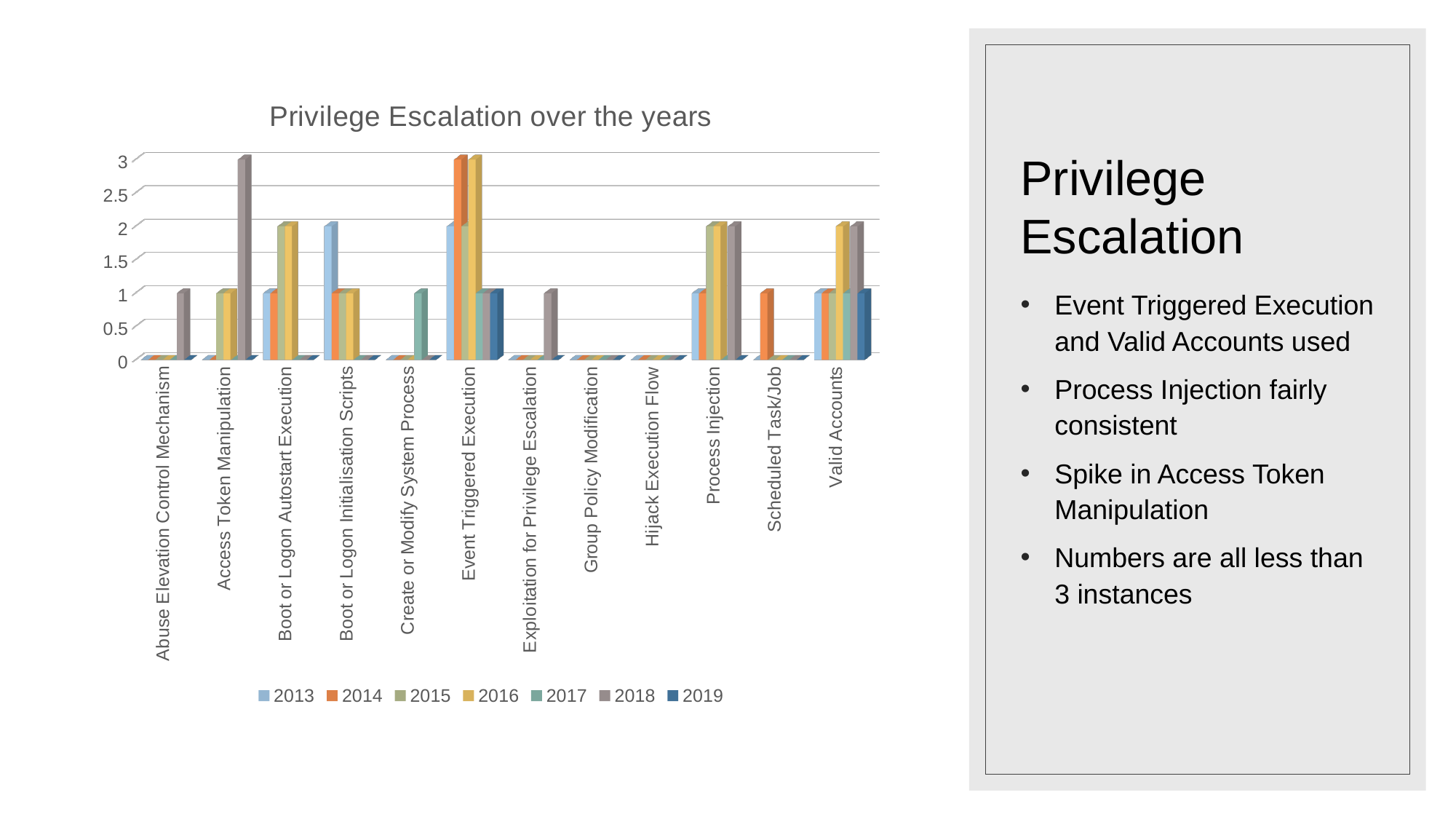

# Privilege Escalation

[unsupported chart]

Event Triggered Execution and Valid Accounts used
Process Injection fairly consistent
Spike in Access Token Manipulation
Numbers are all less than 3 instances